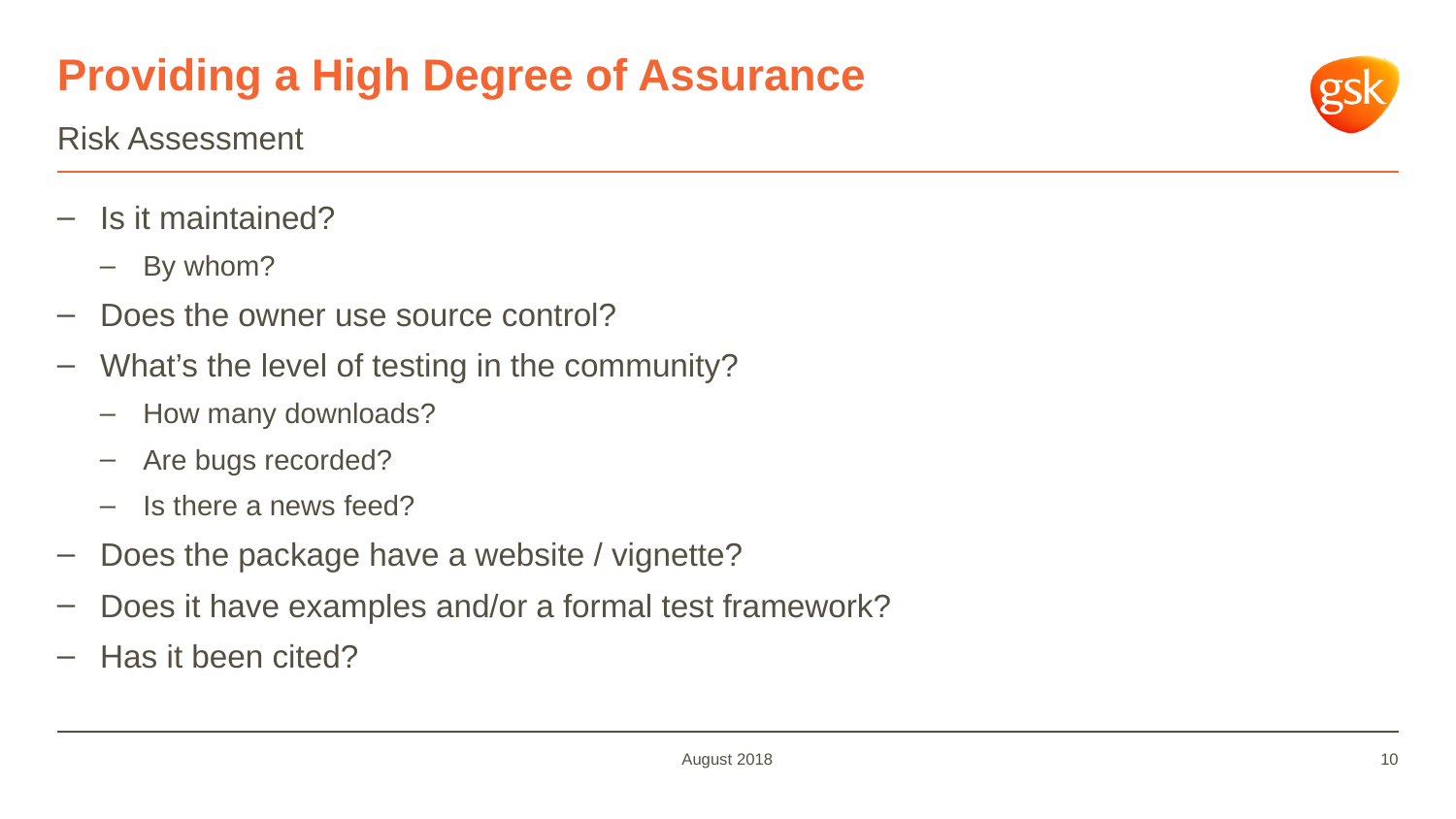

# Providing a High Degree of Assurance
Risk Assessment
Is it maintained?
By whom?
Does the owner use source control?
What’s the level of testing in the community?
How many downloads?
Are bugs recorded?
Is there a news feed?
Does the package have a website / vignette?
Does it have examples and/or a formal test framework?
Has it been cited?

August 2018
10